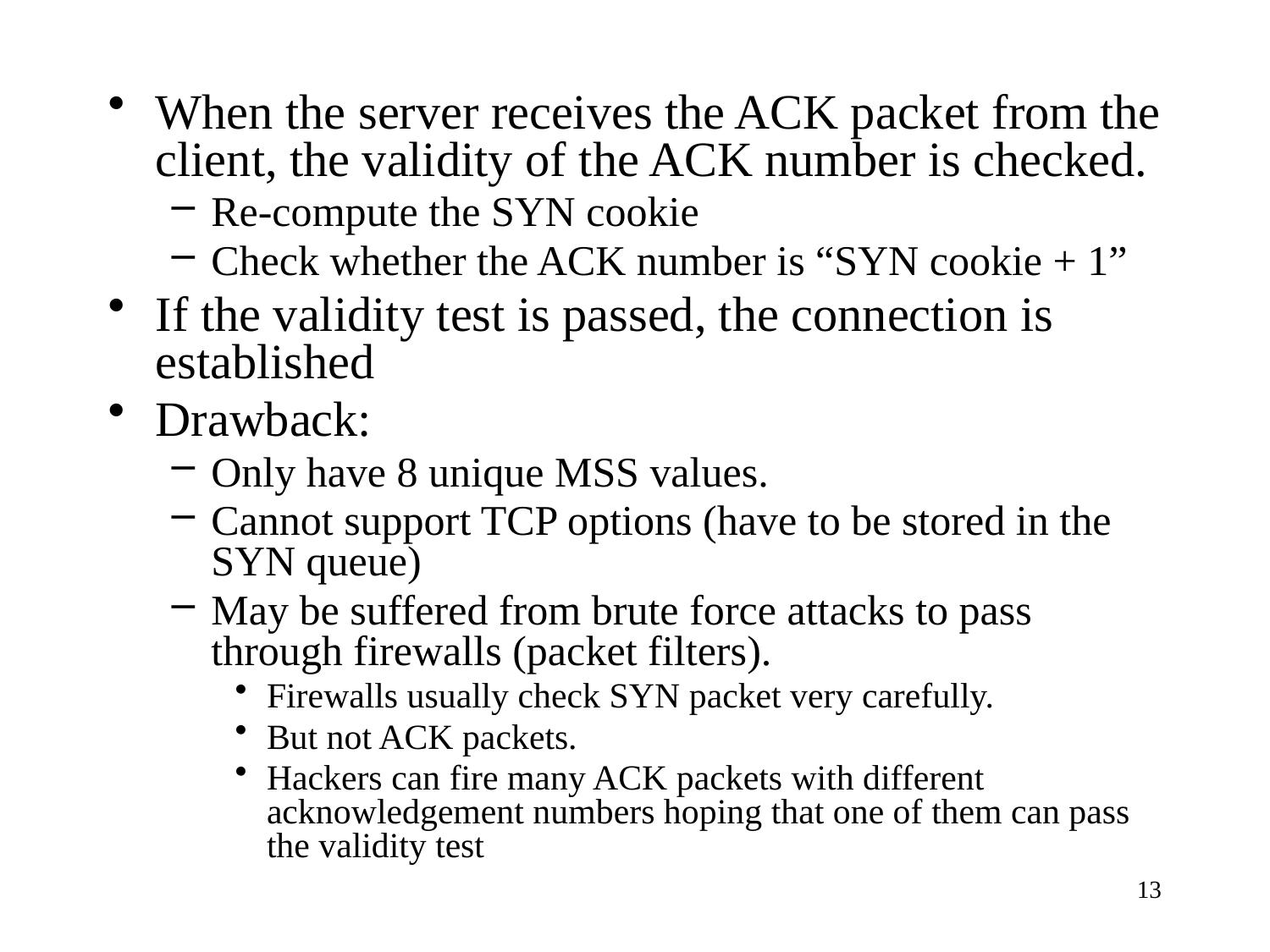

When the server receives the ACK packet from the client, the validity of the ACK number is checked.
Re-compute the SYN cookie
Check whether the ACK number is “SYN cookie + 1”
If the validity test is passed, the connection is established
Drawback:
Only have 8 unique MSS values.
Cannot support TCP options (have to be stored in the SYN queue)
May be suffered from brute force attacks to pass through firewalls (packet filters).
Firewalls usually check SYN packet very carefully.
But not ACK packets.
Hackers can fire many ACK packets with different acknowledgement numbers hoping that one of them can pass the validity test
13